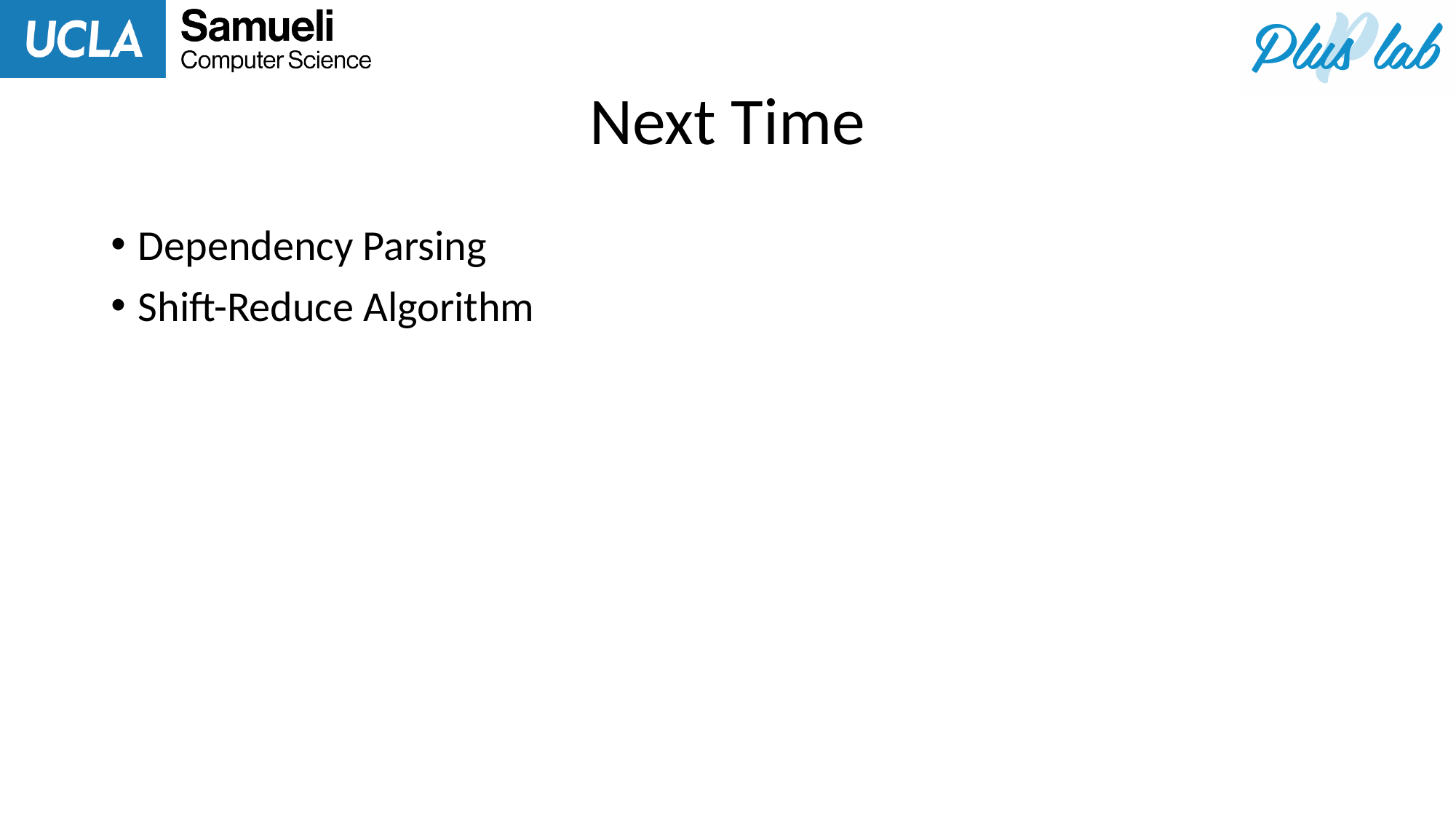

# Next Time
Dependency Parsing
Shift-Reduce Algorithm